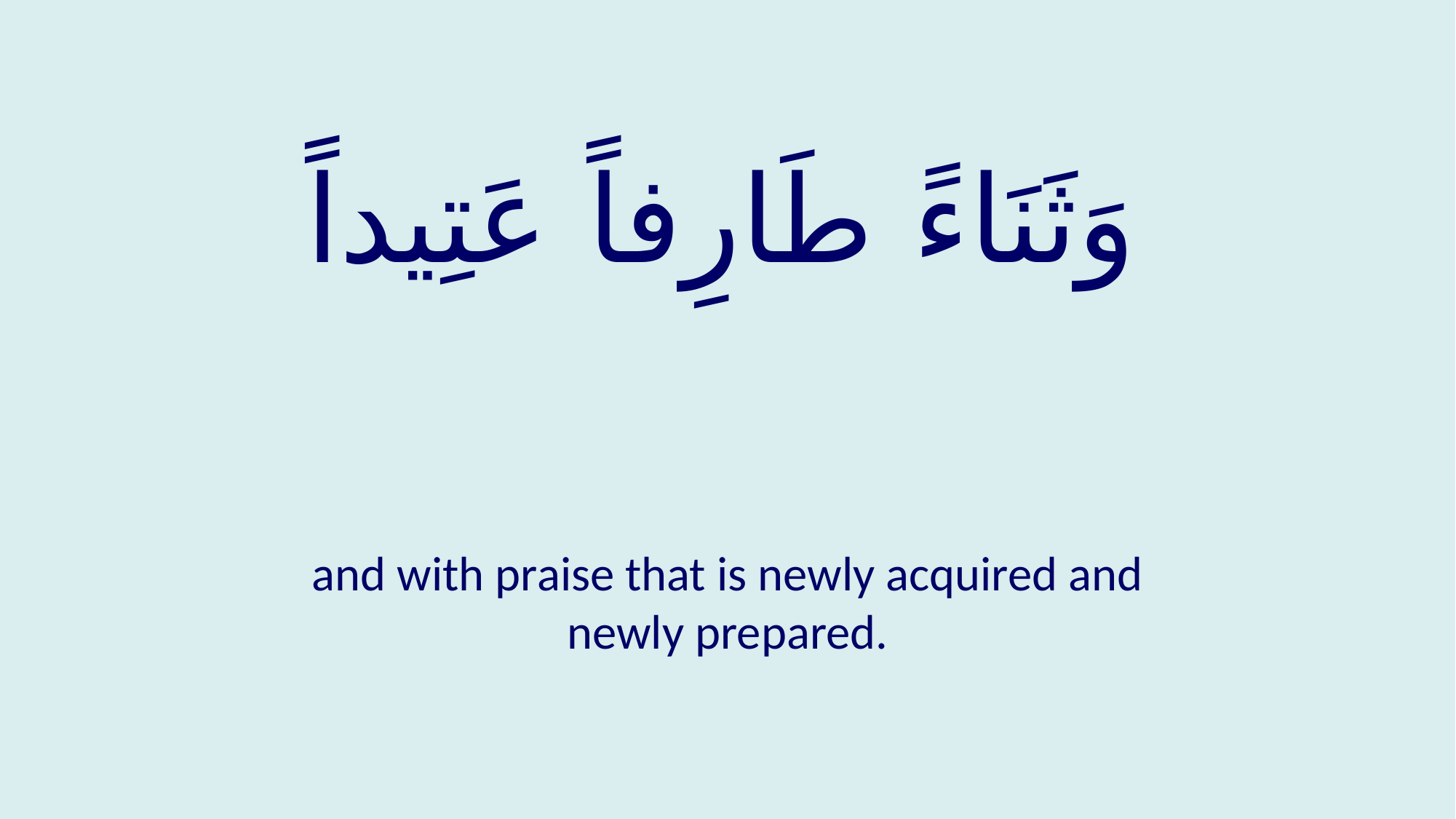

# وَثَنَاءً طَارِفاً عَتِيداً
and with praise that is newly acquired and newly prepared.